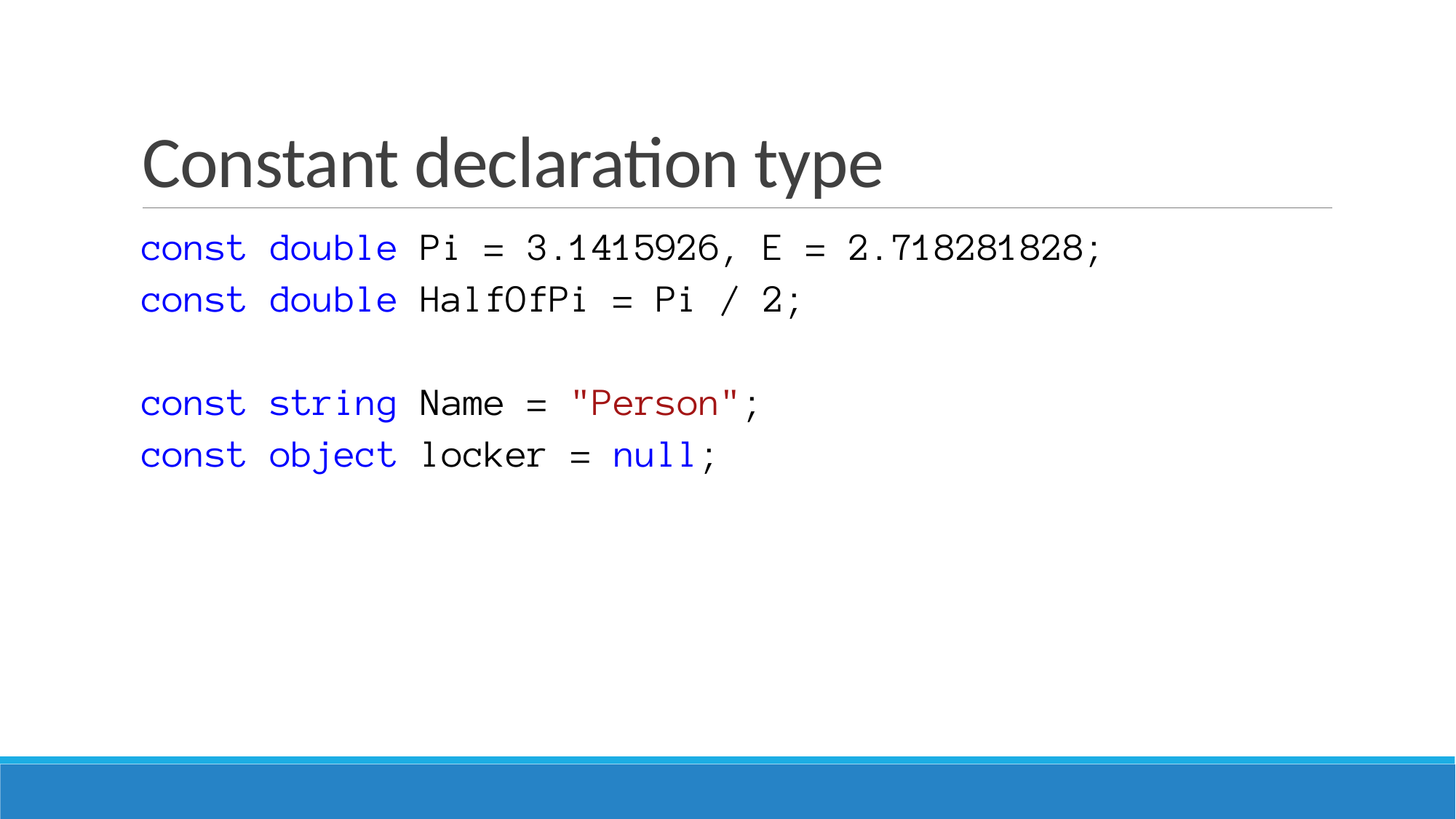

# Constant declaration type
const double Pi = 3.1415926, E = 2.718281828;
const double HalfOfPi = Pi / 2;

const string Name = "Person";
const object locker = null;